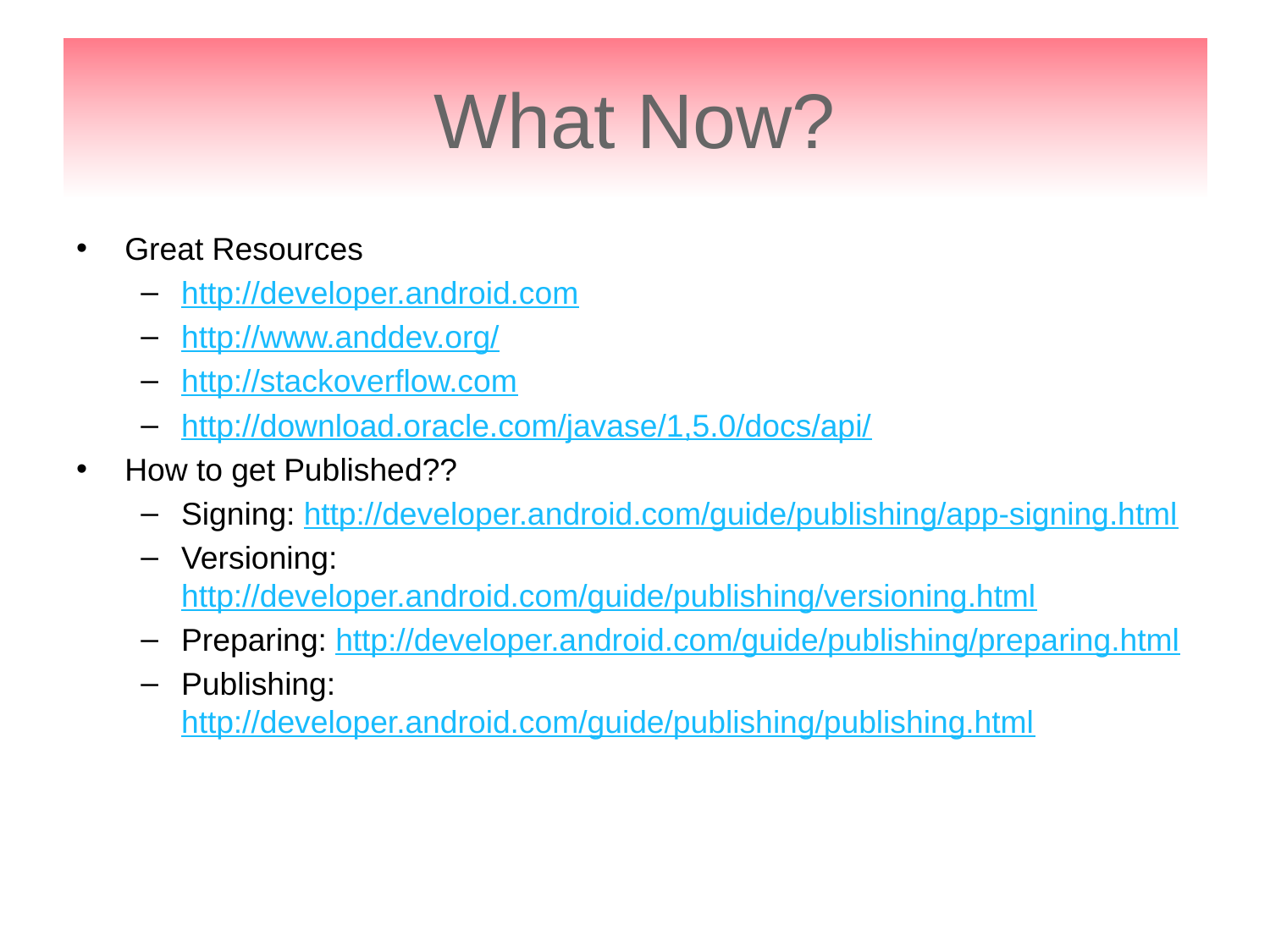

# What Now?
Great Resources
http://developer.android.com
http://www.anddev.org/
http://stackoverflow.com
http://download.oracle.com/javase/1,5.0/docs/api/
How to get Published??
Signing: http://developer.android.com/guide/publishing/app-signing.html
Versioning: 	http://developer.android.com/guide/publishing/versioning.html
Preparing: http://developer.android.com/guide/publishing/preparing.html
Publishing: http://developer.android.com/guide/publishing/publishing.html